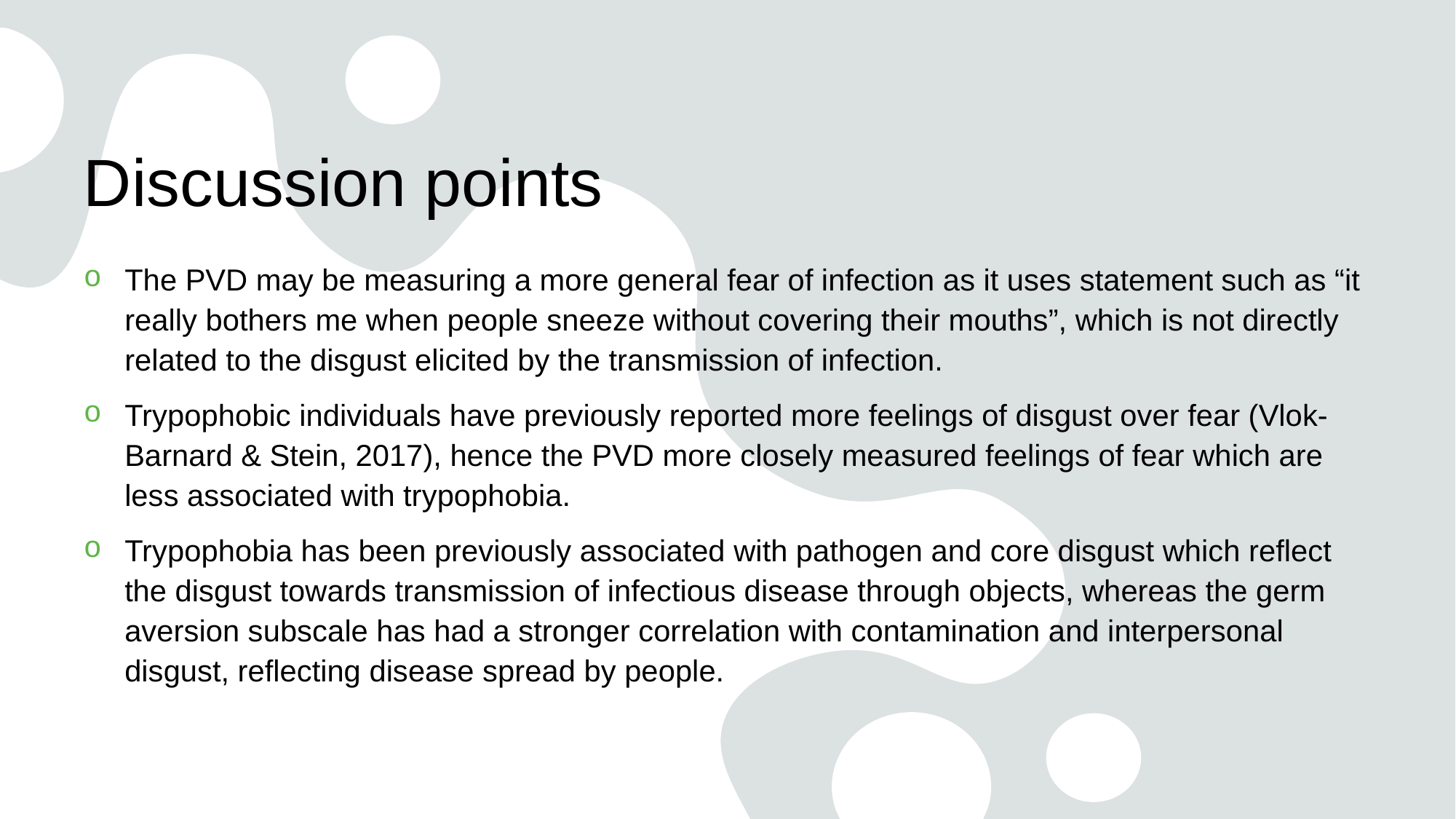

# Discussion points
The PVD may be measuring a more general fear of infection as it uses statement such as “it really bothers me when people sneeze without covering their mouths”, which is not directly related to the disgust elicited by the transmission of infection.
Trypophobic individuals have previously reported more feelings of disgust over fear (Vlok-Barnard & Stein, 2017), hence the PVD more closely measured feelings of fear which are less associated with trypophobia.
Trypophobia has been previously associated with pathogen and core disgust which reflect the disgust towards transmission of infectious disease through objects, whereas the germ aversion subscale has had a stronger correlation with contamination and interpersonal disgust, reflecting disease spread by people.